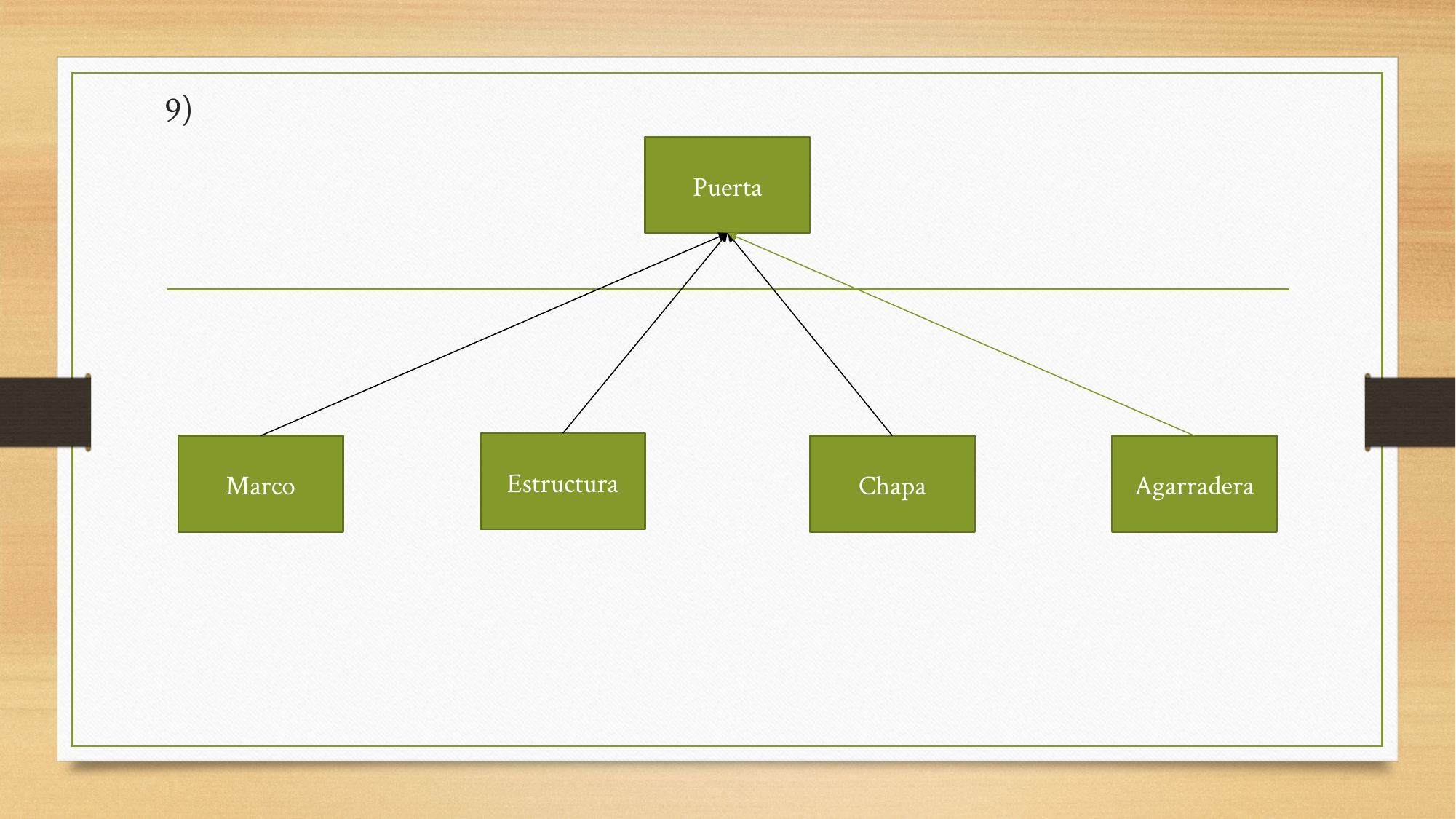

# 9)
Puerta
Estructura
Marco
Chapa
Agarradera